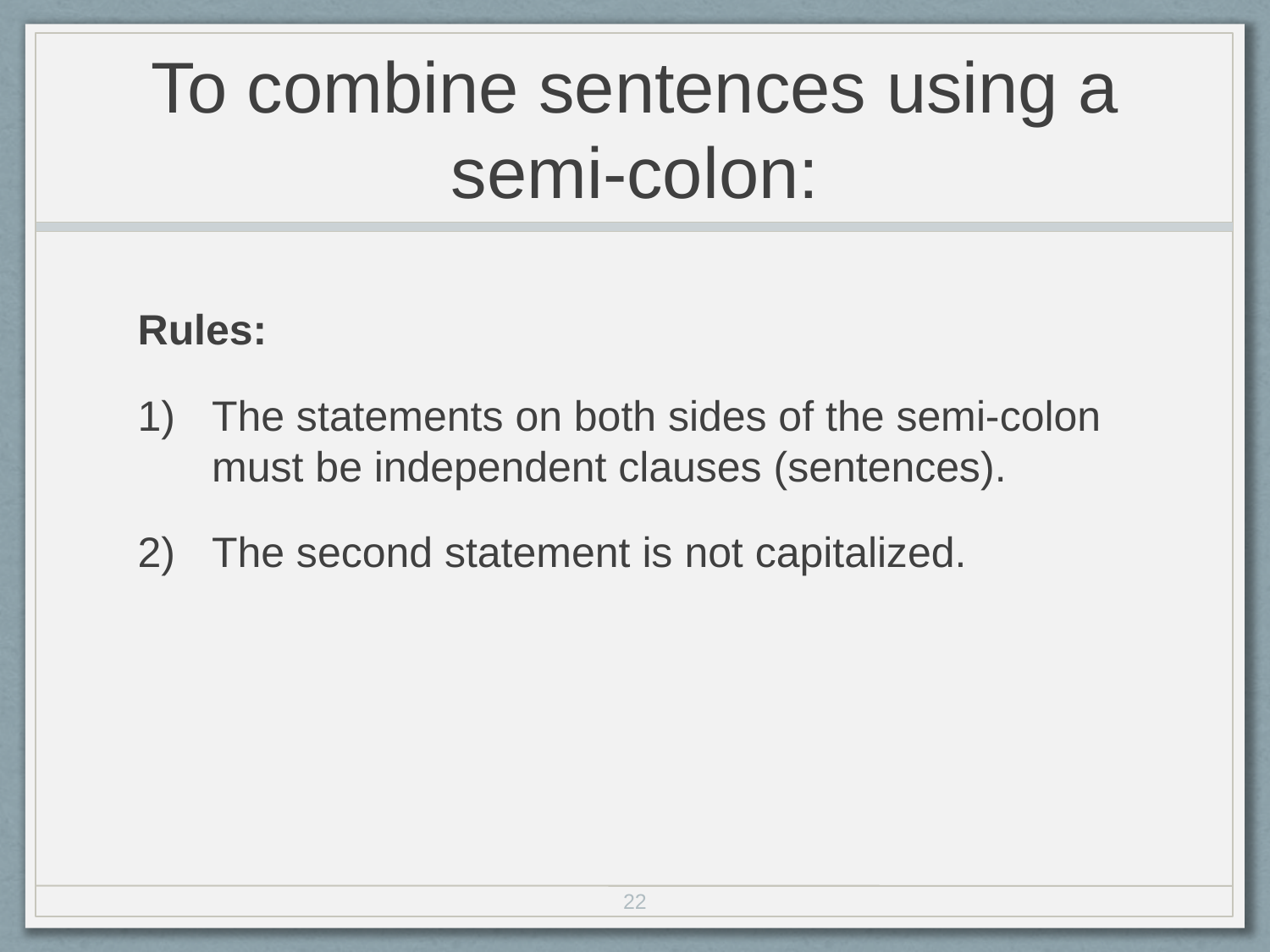

# To combine sentences using a semi-colon:
Rules:
The statements on both sides of the semi-colon must be independent clauses (sentences).
The second statement is not capitalized.
22